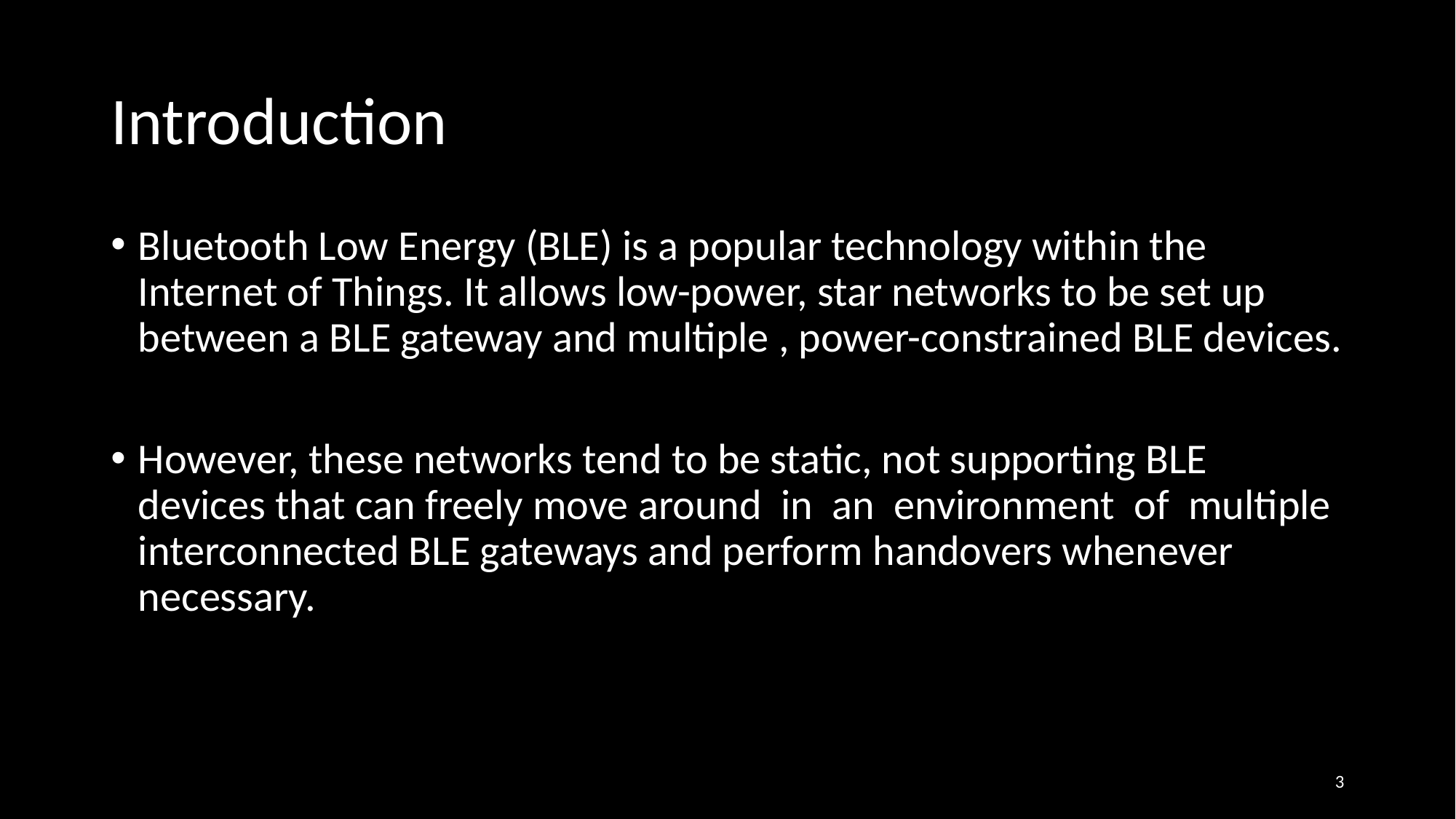

# Introduction
Bluetooth Low Energy (BLE) is a popular technology within the Internet of Things. It allows low-power, star networks to be set up between a BLE gateway and multiple , power-constrained BLE devices.

However, these networks tend to be static, not supporting BLE devices that can freely move around  in  an  environment  of  multiple  interconnected BLE gateways and perform handovers whenever necessary.
3